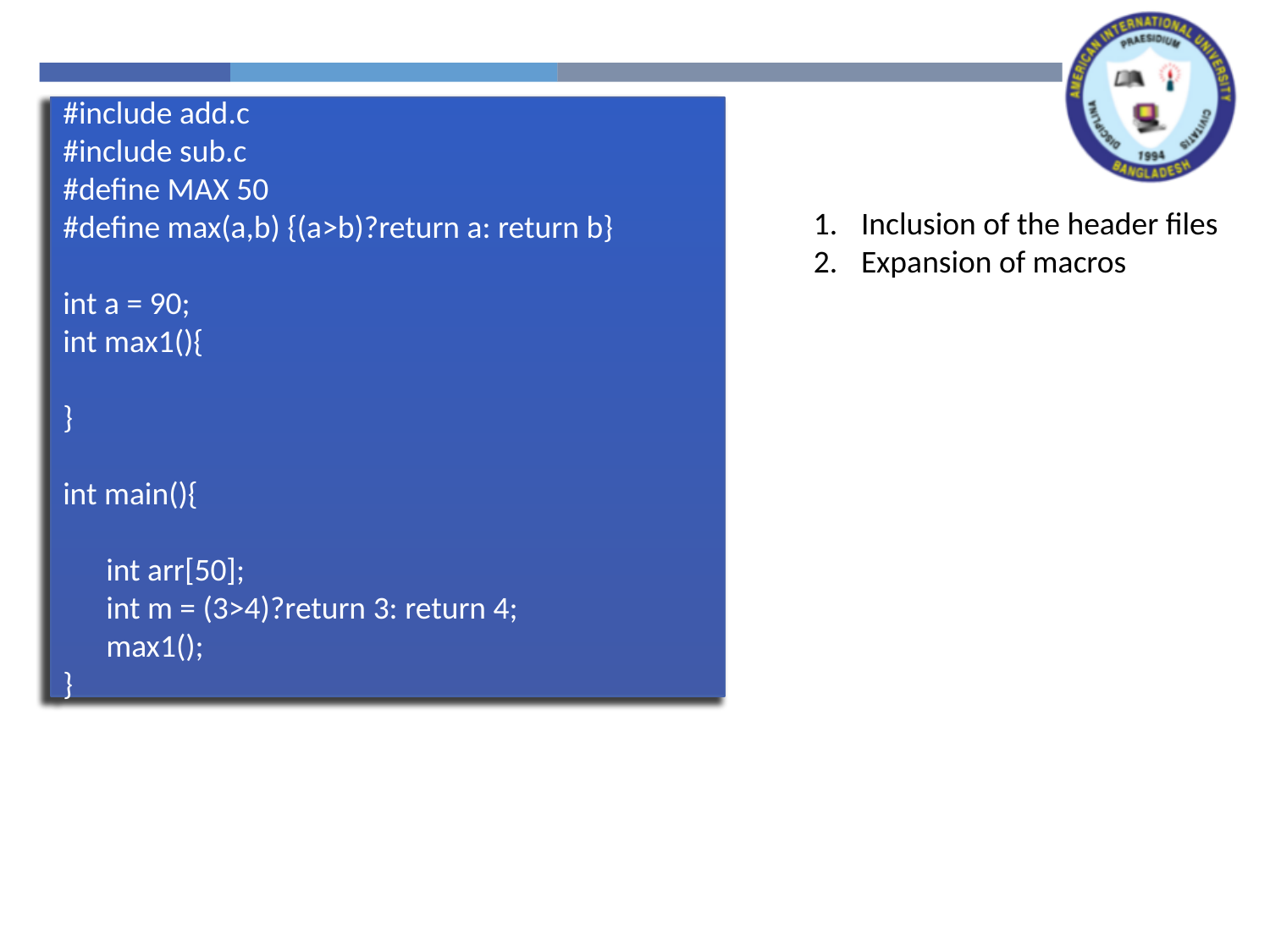

#include add.c
#include sub.c
#define MAX 50
#define max(a,b) {(a>b)?return a: return b}

int a = 90;
int max1(){

}

int main(){

      int arr[50];
      int m = (3>4)?return 3: return 4;
      max1();
}
Inclusion of the header files
Expansion of macros